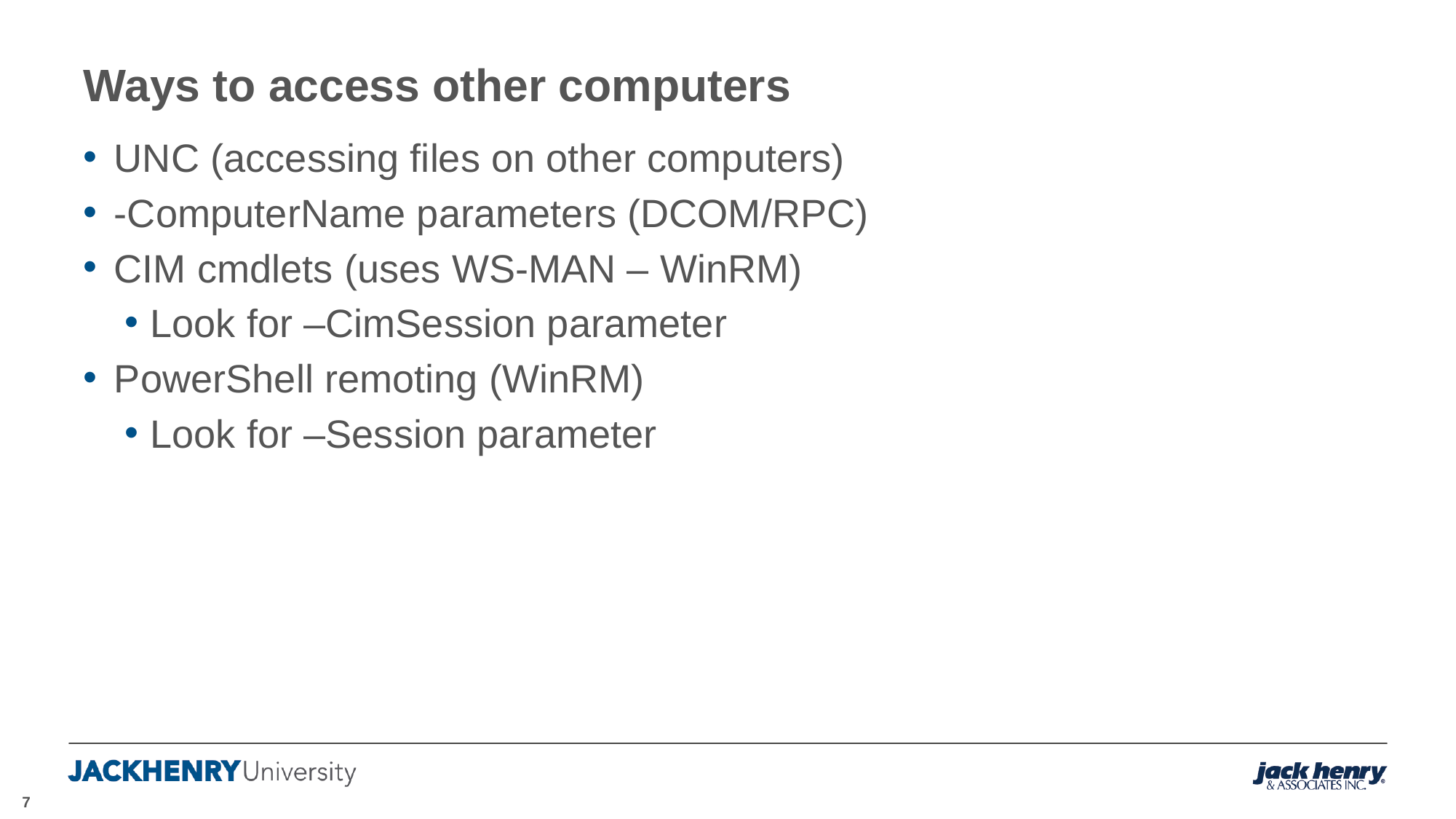

# Ways to access other computers
UNC (accessing files on other computers)
-ComputerName parameters (DCOM/RPC)
CIM cmdlets (uses WS-MAN – WinRM)
Look for –CimSession parameter
PowerShell remoting (WinRM)
Look for –Session parameter